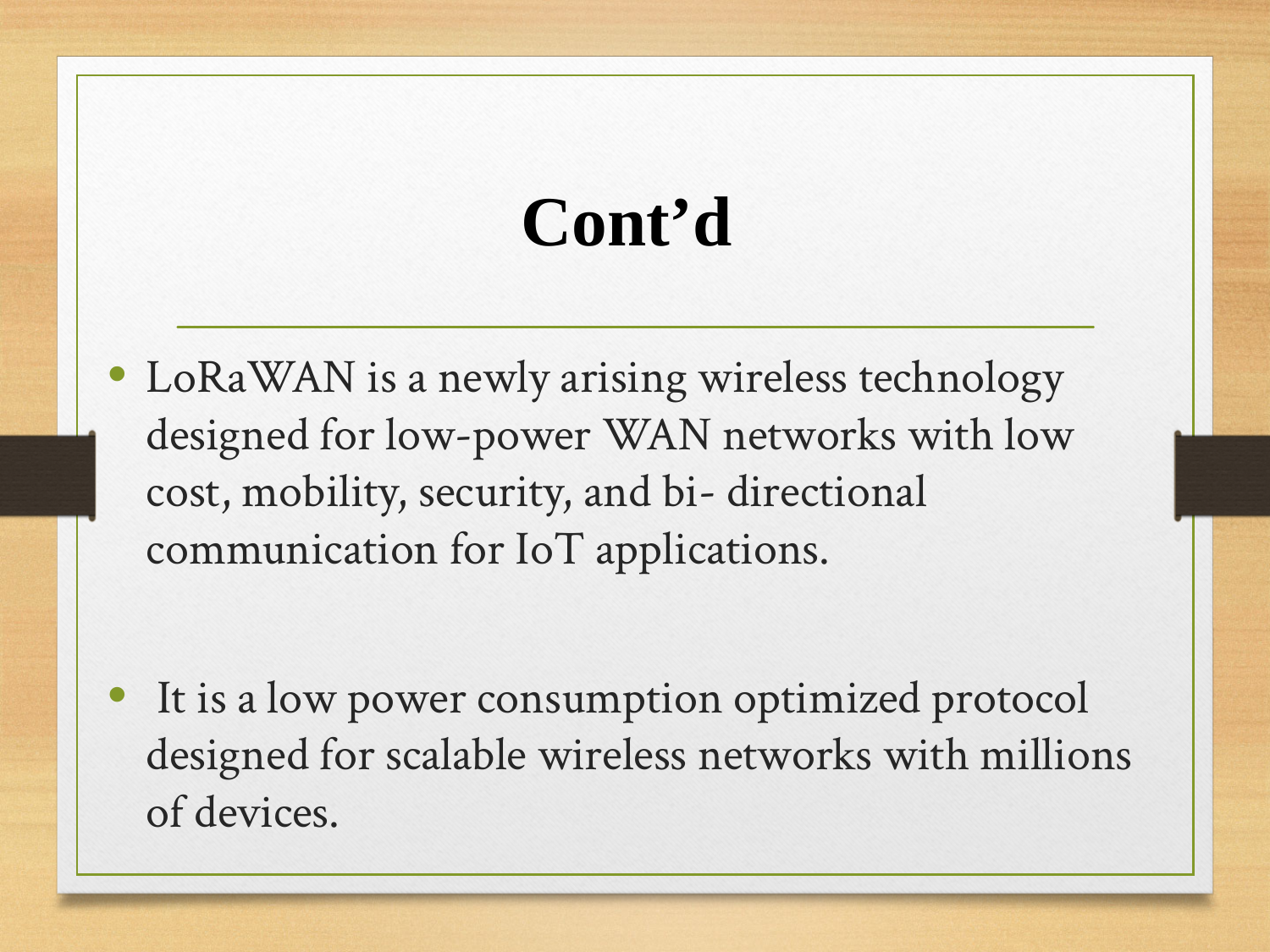

# Cont’d
LoRaWAN is a newly arising wireless technology designed for low-power WAN networks with low cost, mobility, security, and bi- directional communication for IoT applications.

 It is a low power consumption optimized protocol designed for scalable wireless networks with millions of devices.